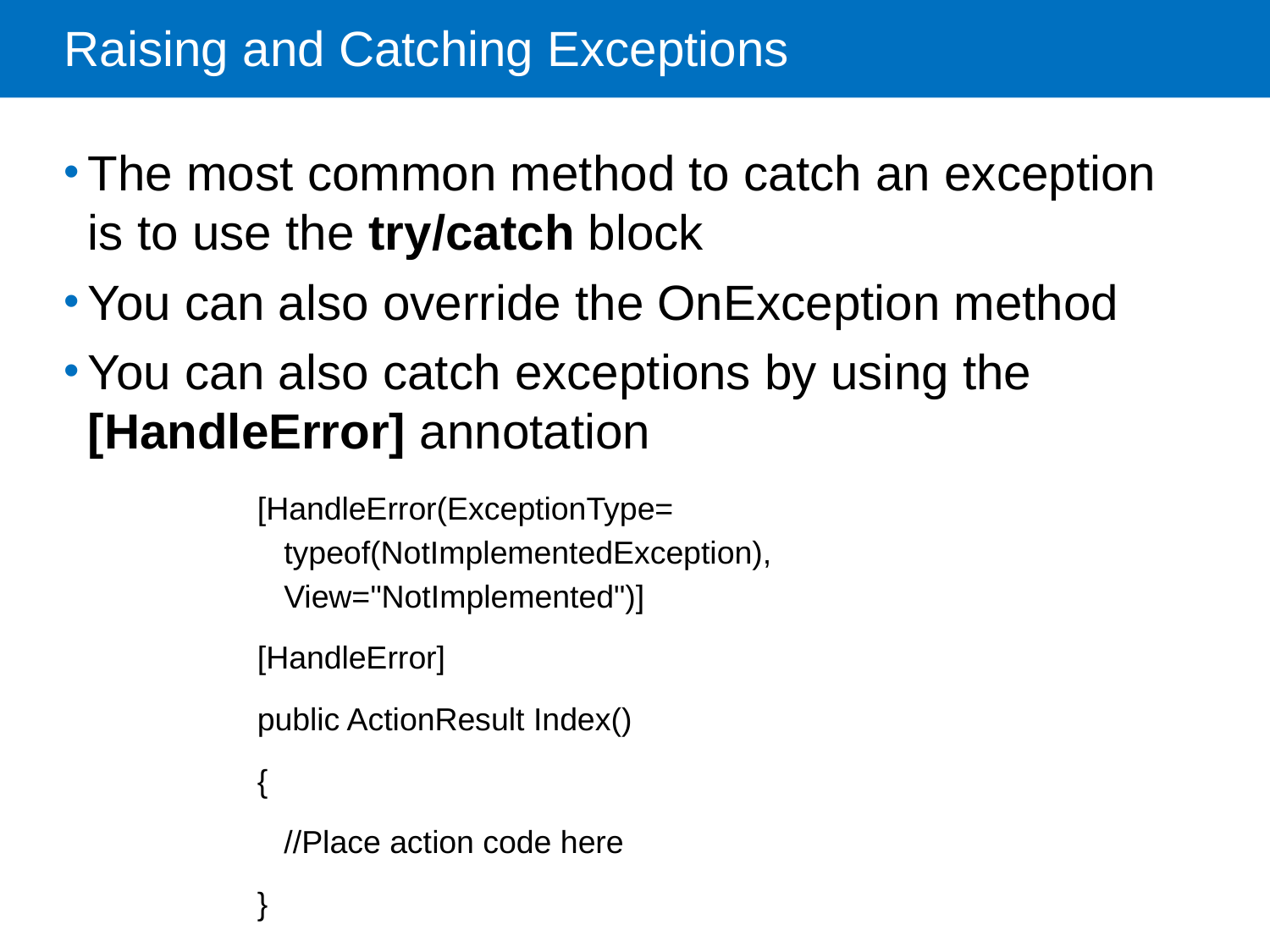

# Raising and Catching Exceptions
The most common method to catch an exception is to use the try/catch block
You can also override the OnException method
You can also catch exceptions by using the [HandleError] annotation
[HandleError(ExceptionType=
   typeof(NotImplementedException),
   View="NotImplemented")]
[HandleError]
public ActionResult Index()
{
   //Place action code here
}